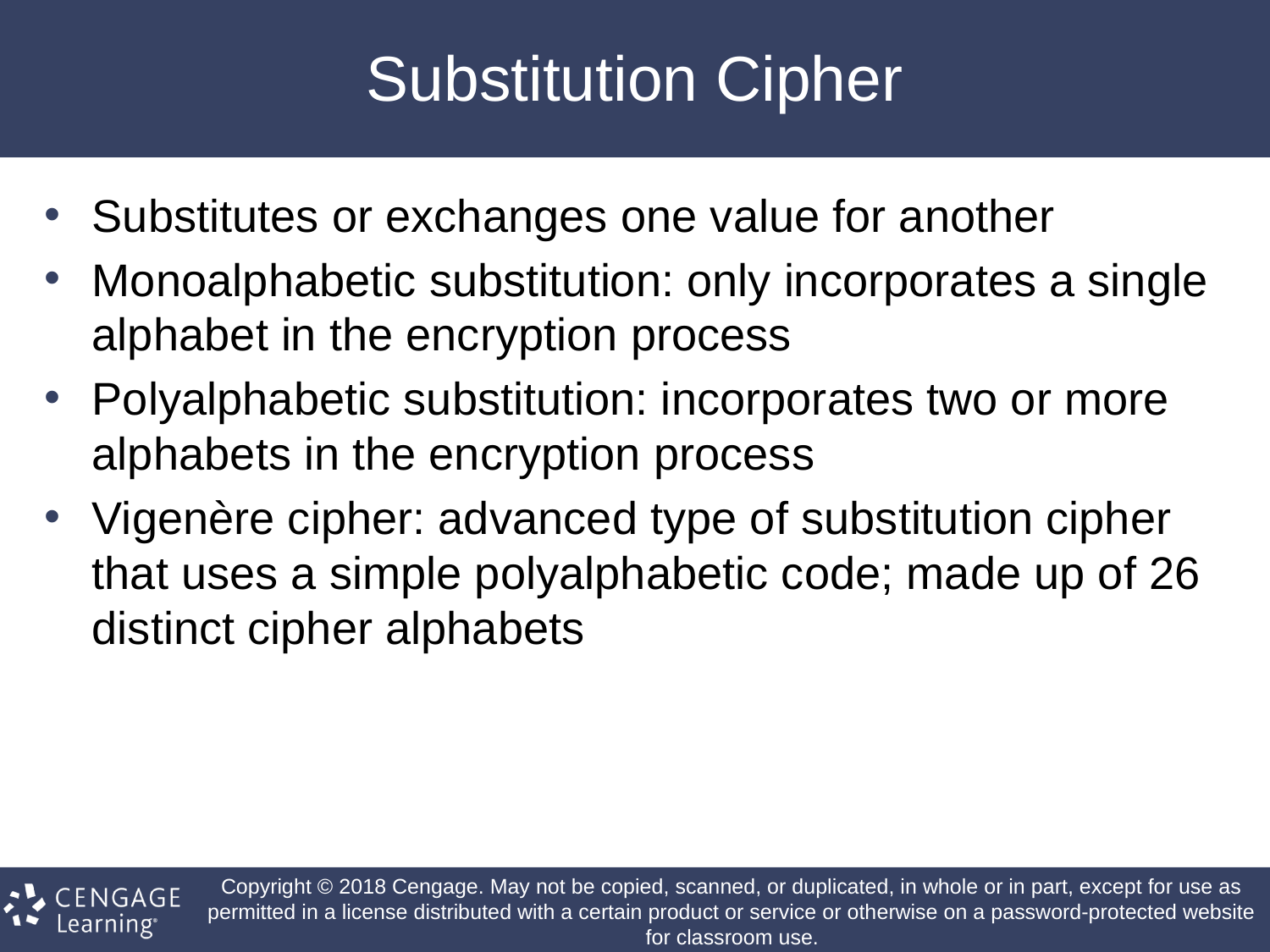

# Substitution Cipher
Substitutes or exchanges one value for another
Monoalphabetic substitution: only incorporates a single alphabet in the encryption process
Polyalphabetic substitution: incorporates two or more alphabets in the encryption process
Vigenère cipher: advanced type of substitution cipher that uses a simple polyalphabetic code; made up of 26 distinct cipher alphabets